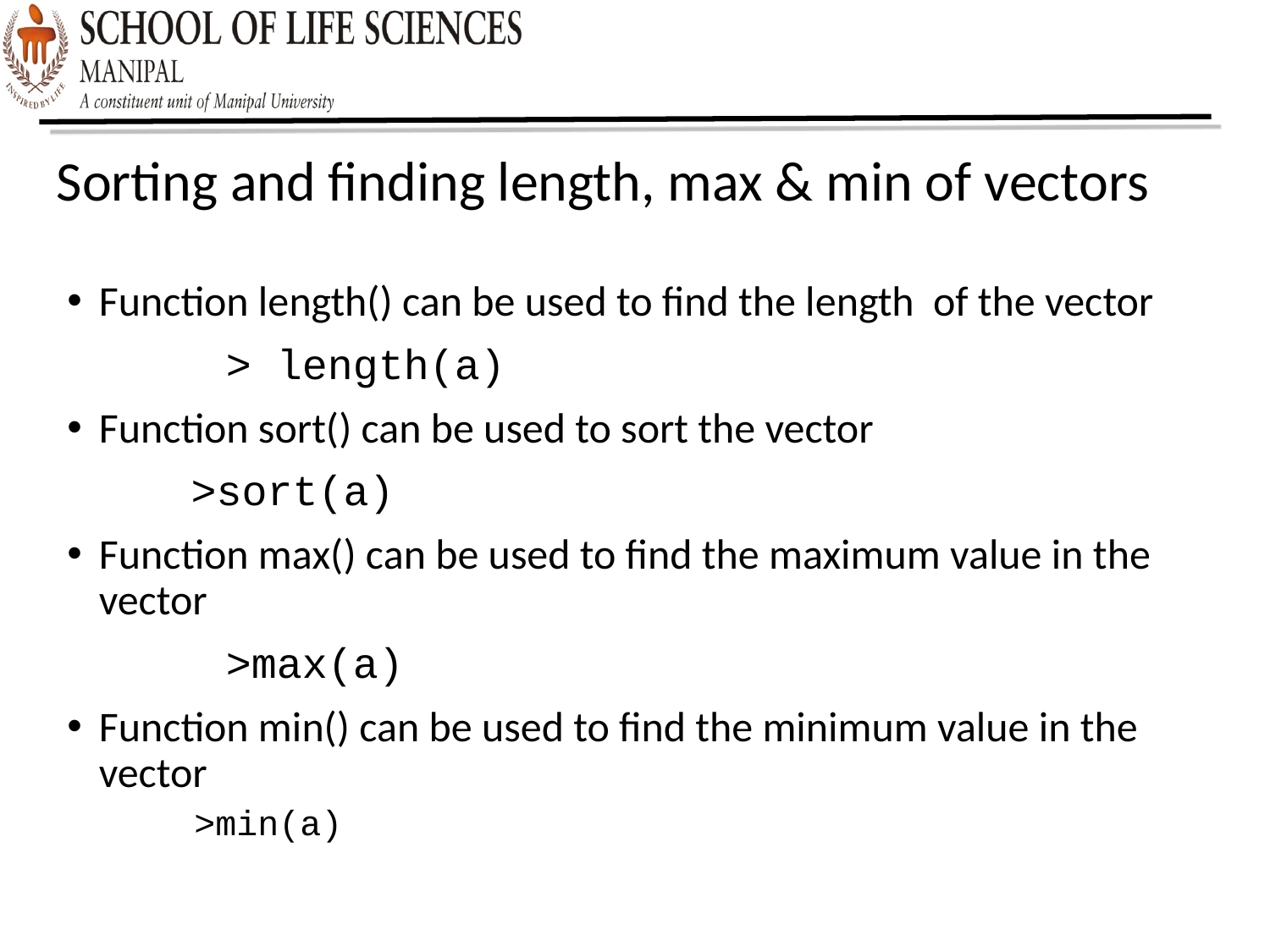

Sorting and finding length, max & min of vectors
Function length() can be used to find the length  of the vector
		> length(a)
Function sort() can be used to sort the vector
             >sort(a)
Function max() can be used to find the maximum value in the vector
		>max(a)
Function min() can be used to find the minimum value in the vector
   >min(a)